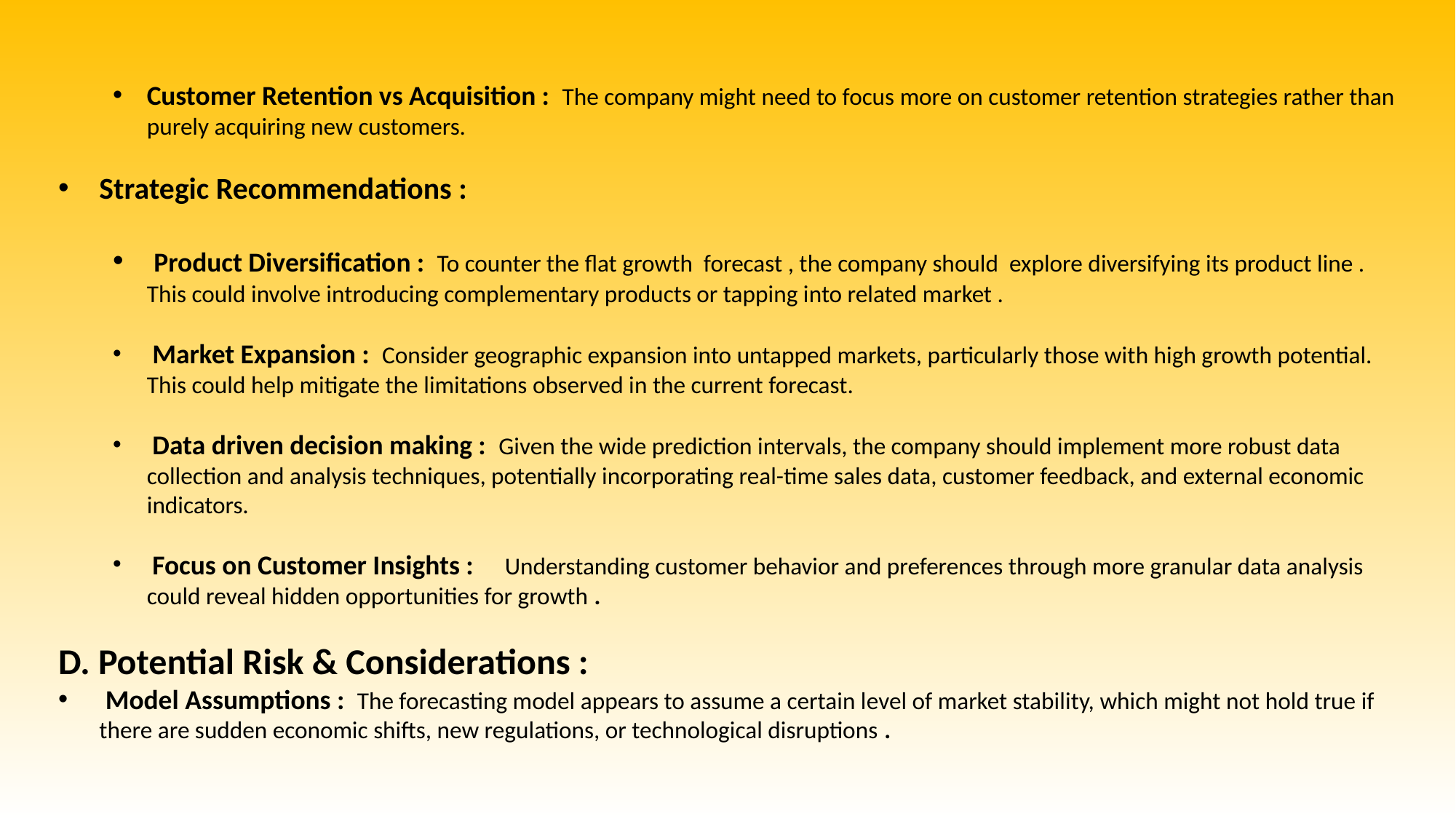

Customer Retention vs Acquisition :  The company might need to focus more on customer retention strategies rather than purely acquiring new customers.

 Strategic Recommendations :

 Product Diversification :  To counter the flat growth  forecast , the company should  explore diversifying its product line . This could involve introducing complementary products or tapping into related market .

 Market Expansion :  Consider geographic expansion into untapped markets, particularly those with high growth potential. This could help mitigate the limitations observed in the current forecast.

 Data driven decision making :  Given the wide prediction intervals, the company should implement more robust data collection and analysis techniques, potentially incorporating real-time sales data, customer feedback, and external economic indicators.

 Focus on Customer Insights :     Understanding customer behavior and preferences through more granular data analysis could reveal hidden opportunities for growth .

D. Potential Risk & Considerations :
 Model Assumptions :  The forecasting model appears to assume a certain level of market stability, which might not hold true if there are sudden economic shifts, new regulations, or technological disruptions .